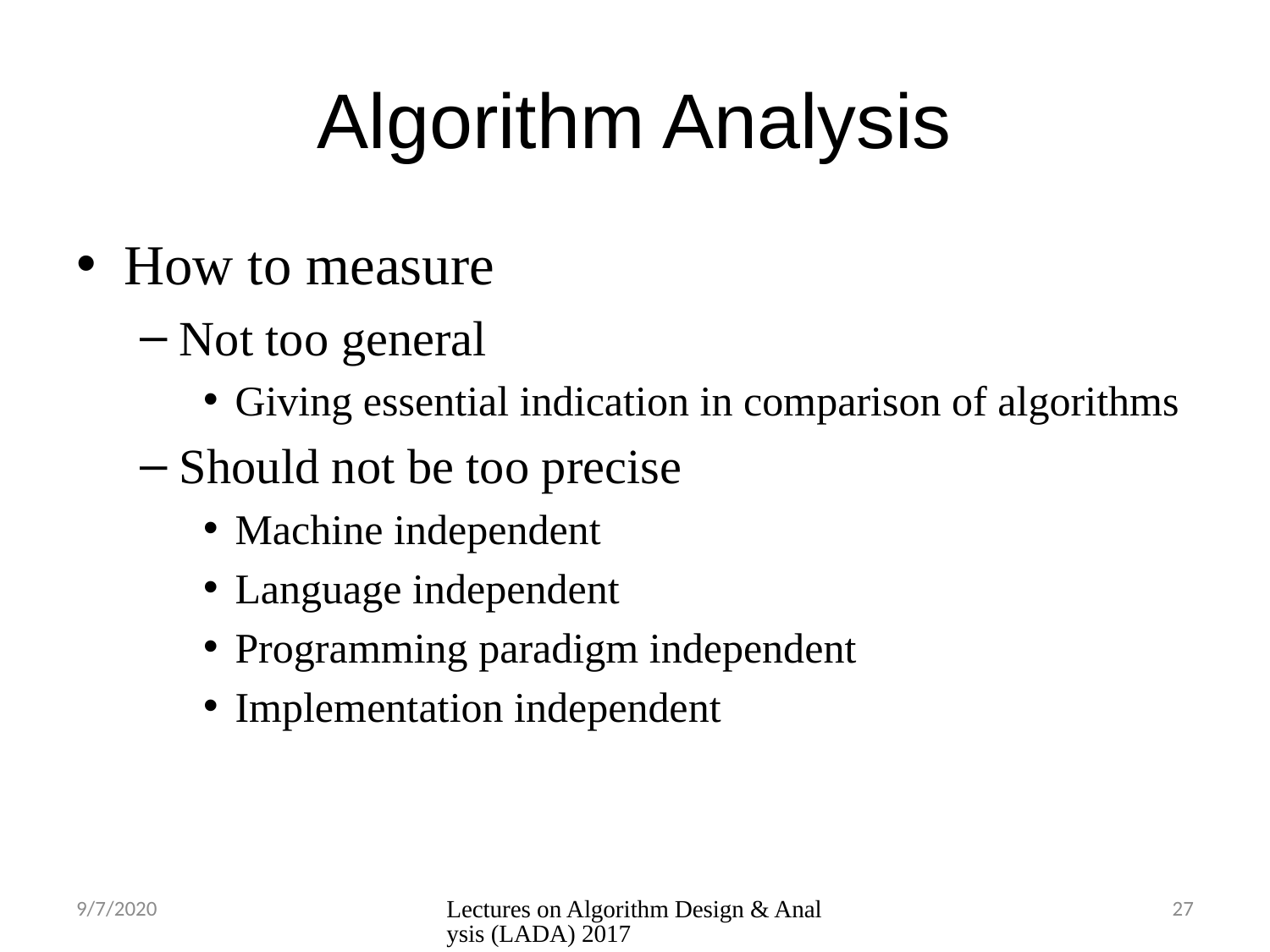

# Algorithm Analysis
How to measure
Not too general
Giving essential indication in comparison of algorithms
Should not be too precise
Machine independent
Language independent
Programming paradigm independent
Implementation independent
9/7/2020
Lectures on Algorithm Design & Analysis (LADA) 2017
27